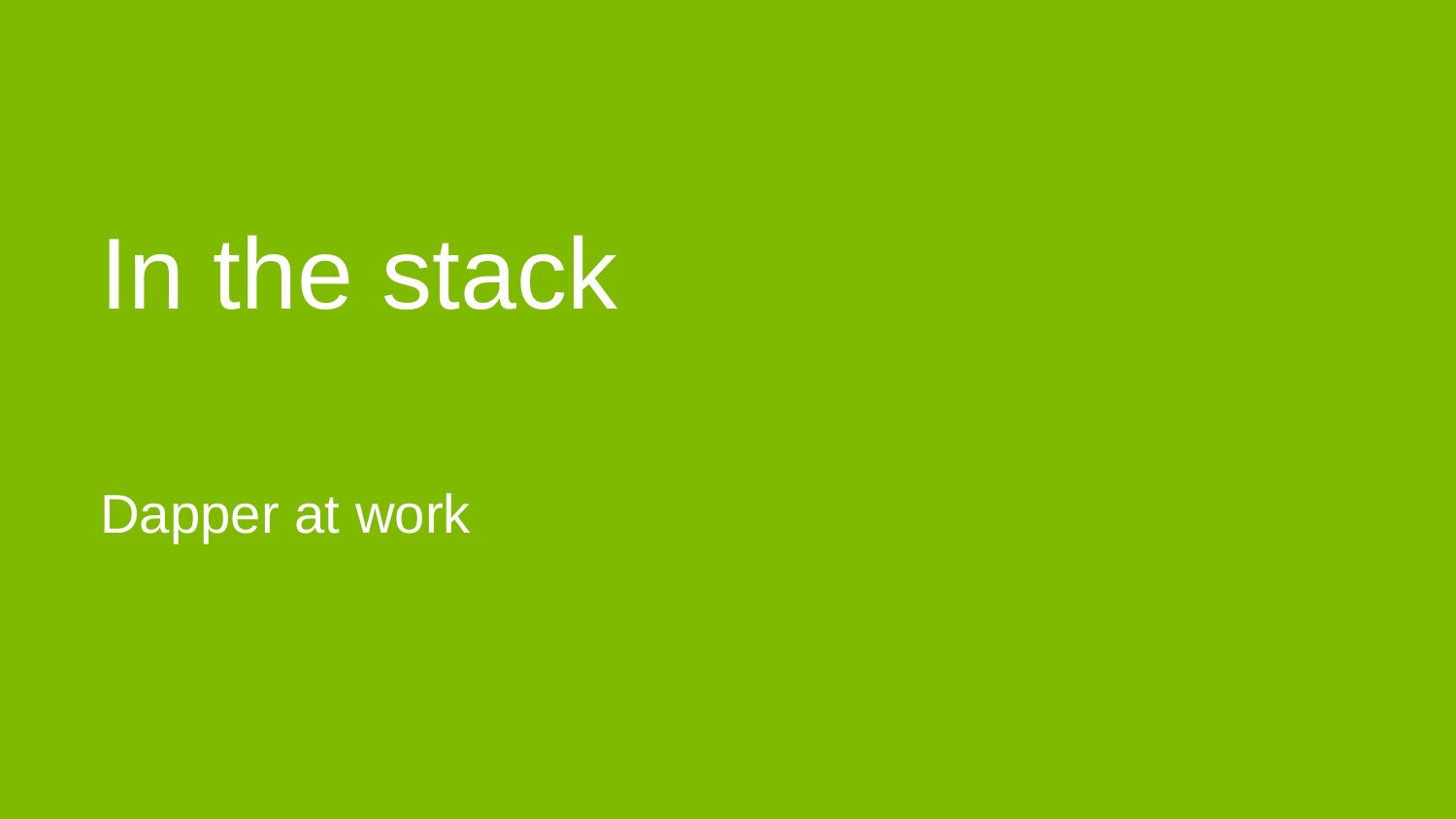

# In the stack
Dapper at work